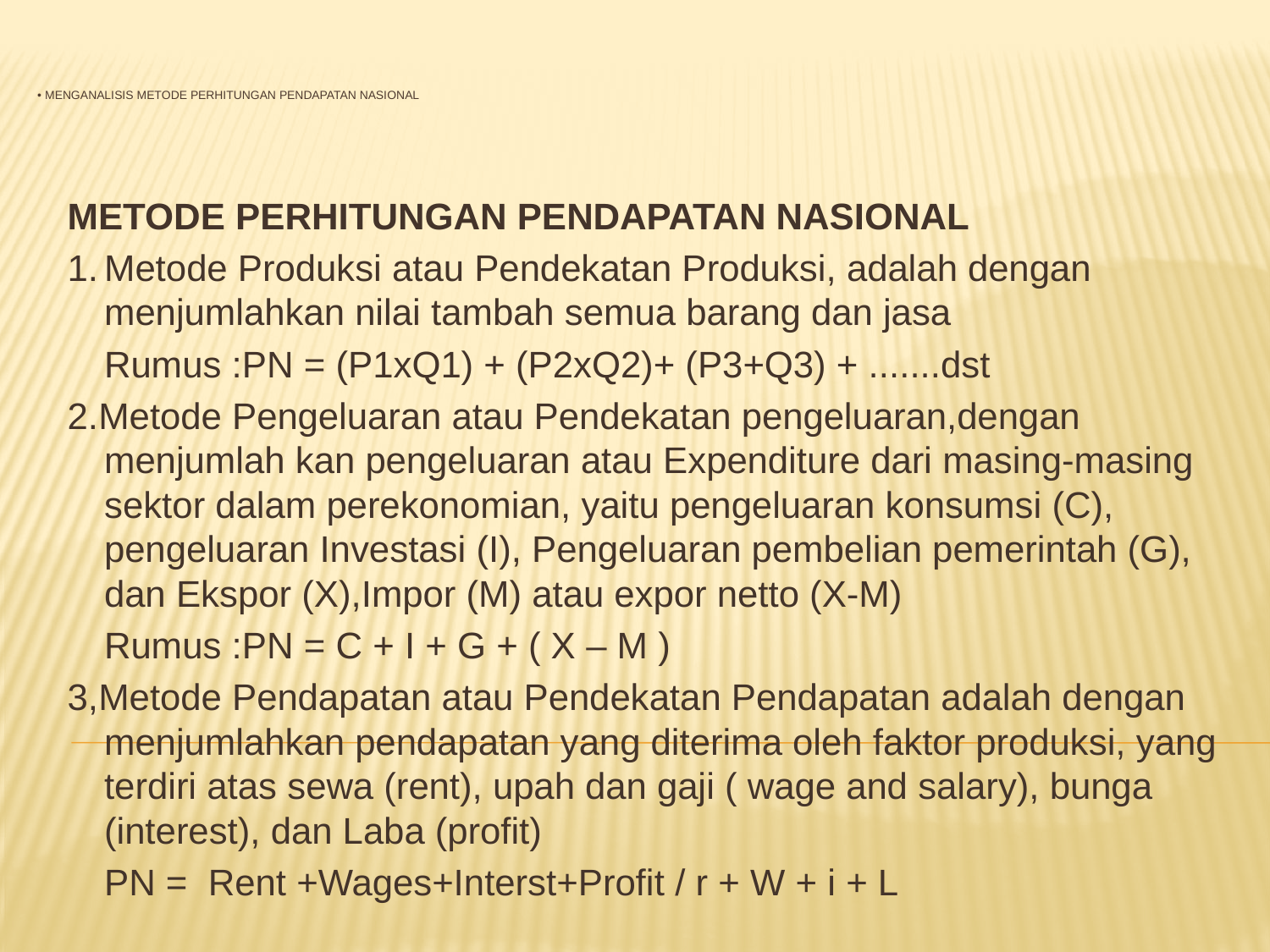

# • Menganalisis metode perhitungan pendapatan nasional
METODE PERHITUNGAN PENDAPATAN NASIONAL
1.	Metode Produksi atau Pendekatan Produksi, adalah dengan menjumlahkan nilai tambah semua barang dan jasa
	Rumus :PN = (P1xQ1) + (P2xQ2)+ (P3+Q3) + .......dst
2.Metode Pengeluaran atau Pendekatan pengeluaran,dengan menjumlah kan pengeluaran atau Expenditure dari masing-masing sektor dalam perekonomian, yaitu pengeluaran konsumsi (C), pengeluaran Investasi (I), Pengeluaran pembelian pemerintah (G), dan Ekspor (X),Impor (M) atau expor netto (X-M)
	Rumus :PN = C + I + G + ( X – M )
3,Metode Pendapatan atau Pendekatan Pendapatan adalah dengan menjumlahkan pendapatan yang diterima oleh faktor produksi, yang terdiri atas sewa (rent), upah dan gaji ( wage and salary), bunga (interest), dan Laba (profit)
	PN =  Rent +Wages+Interst+Profit / r + W + i + L